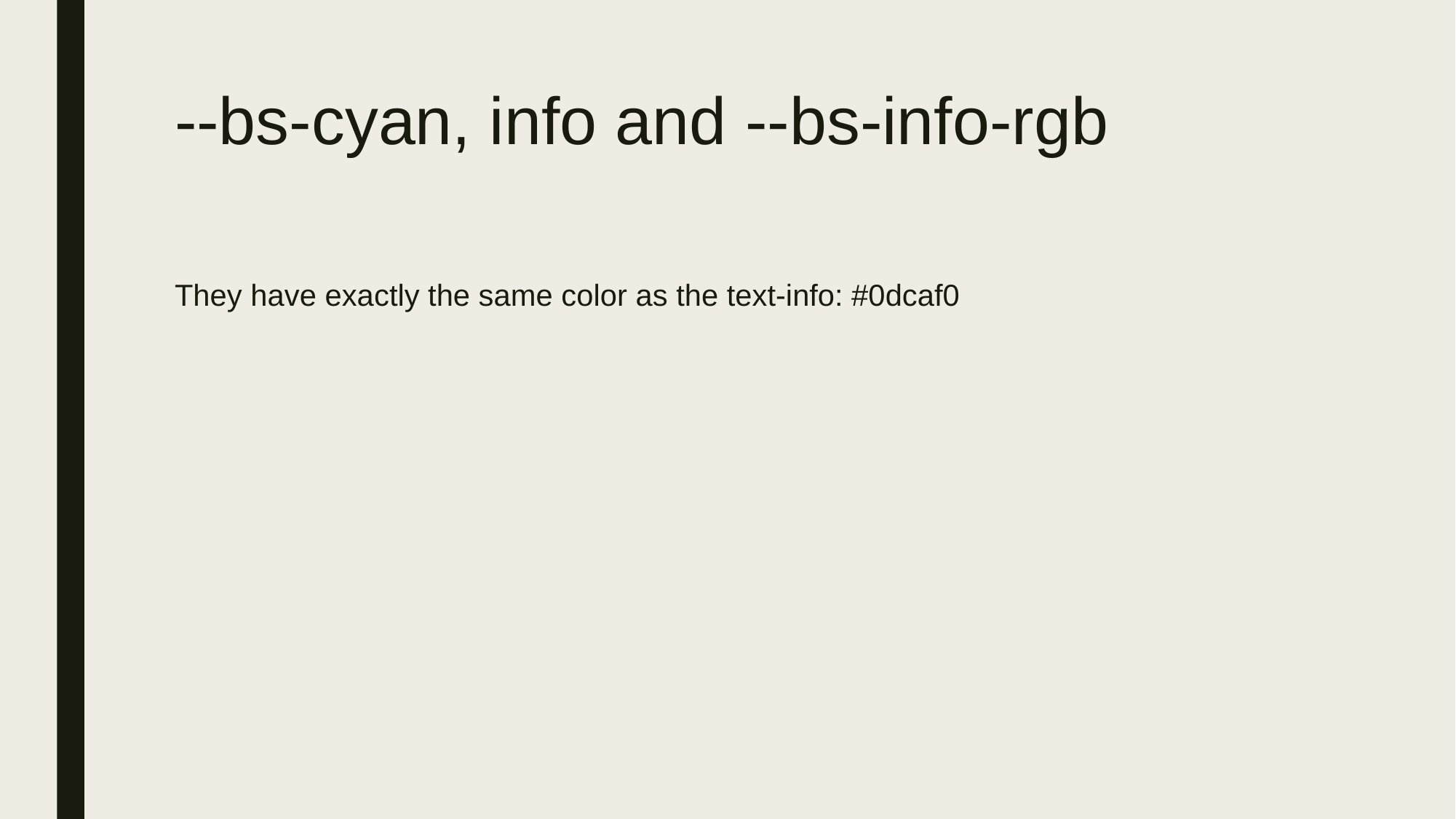

# --bs-cyan, info and --bs-info-rgb
They have exactly the same color as the text-info: #0dcaf0